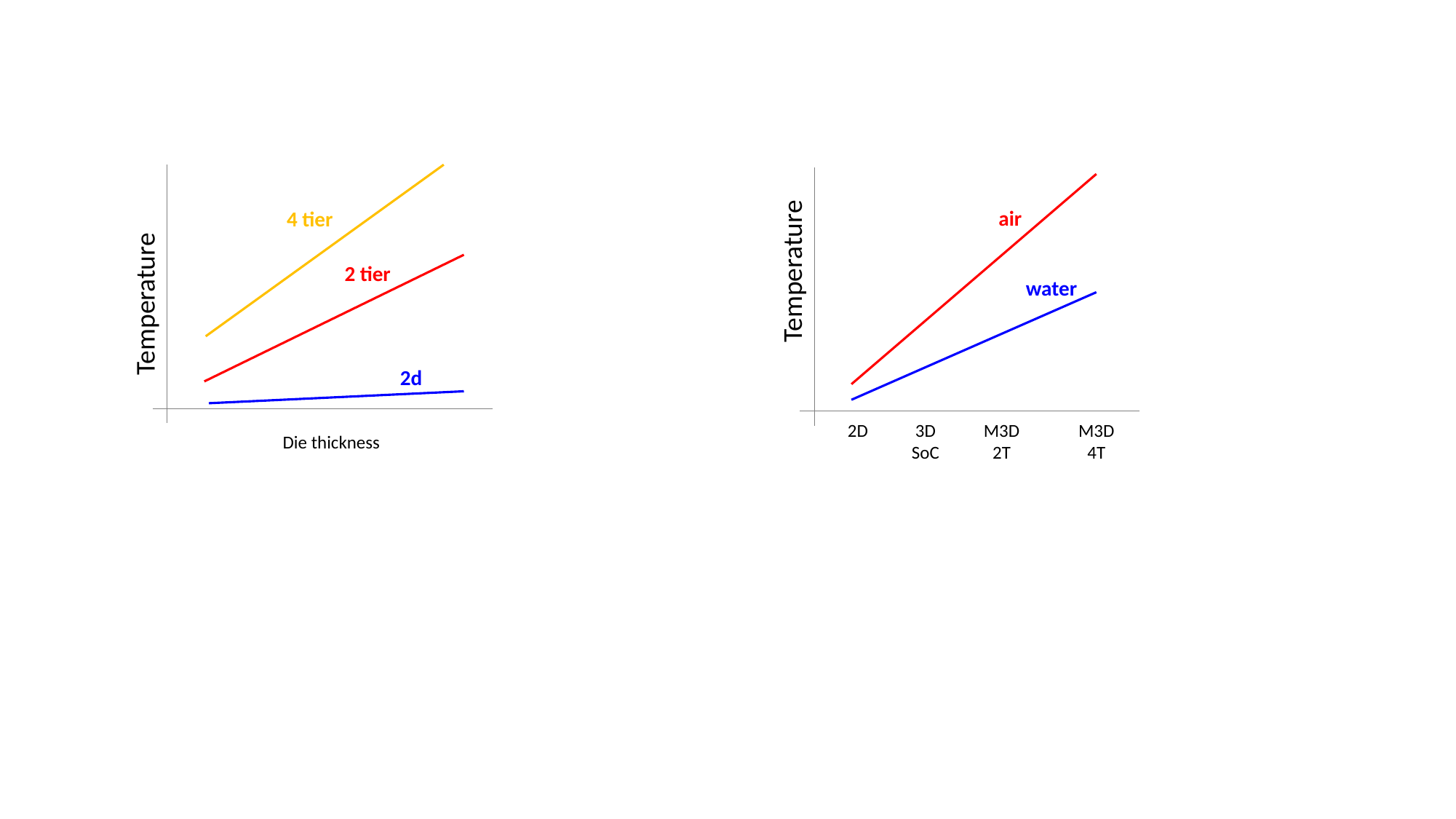

4 tier
2 tier
Temperature
2d
Die thickness
air
Temperature
water
M3D 4T
2D
3D SoC
M3D 2T